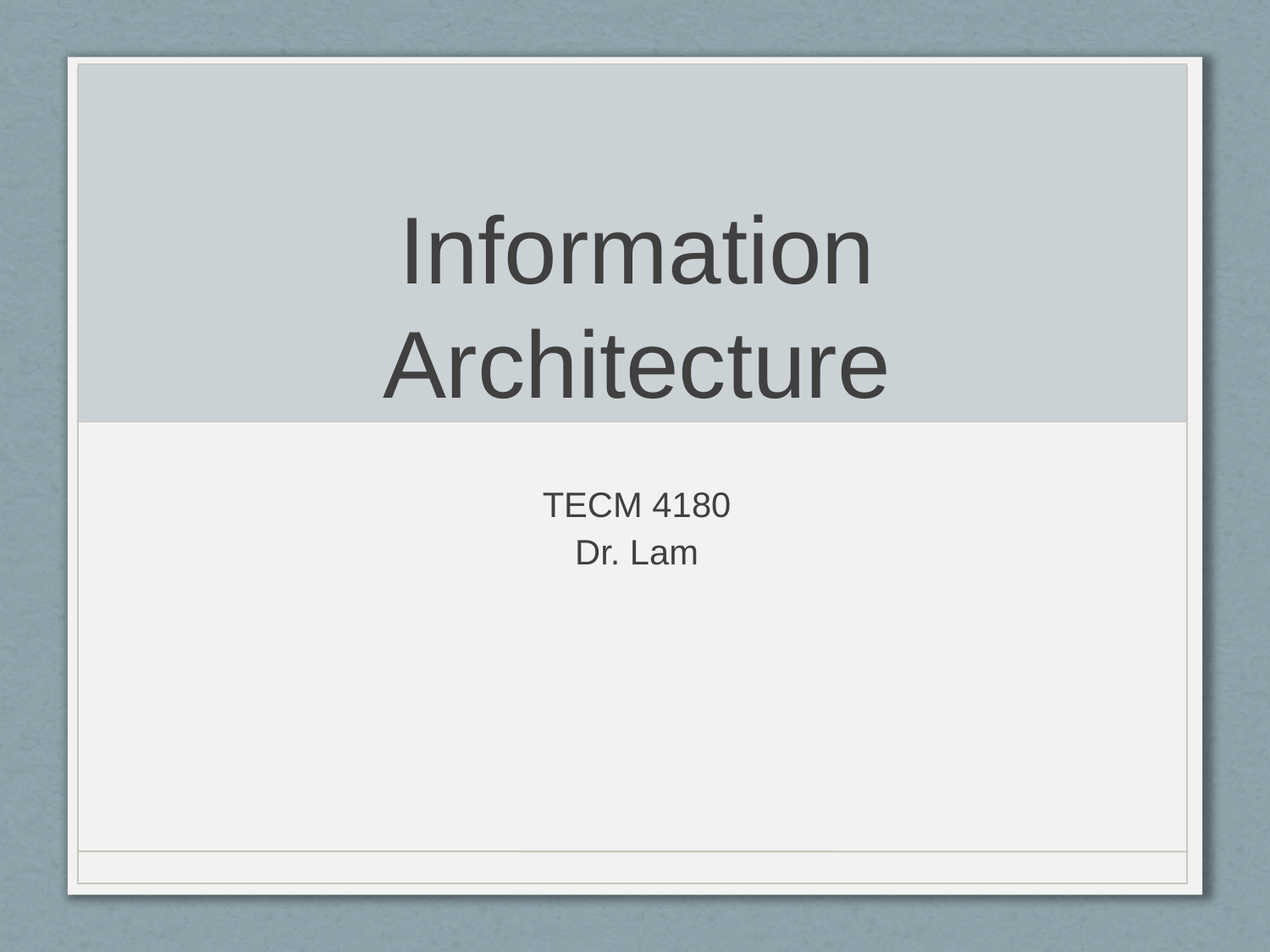

# Information Architecture
TECM 4180
Dr. Lam